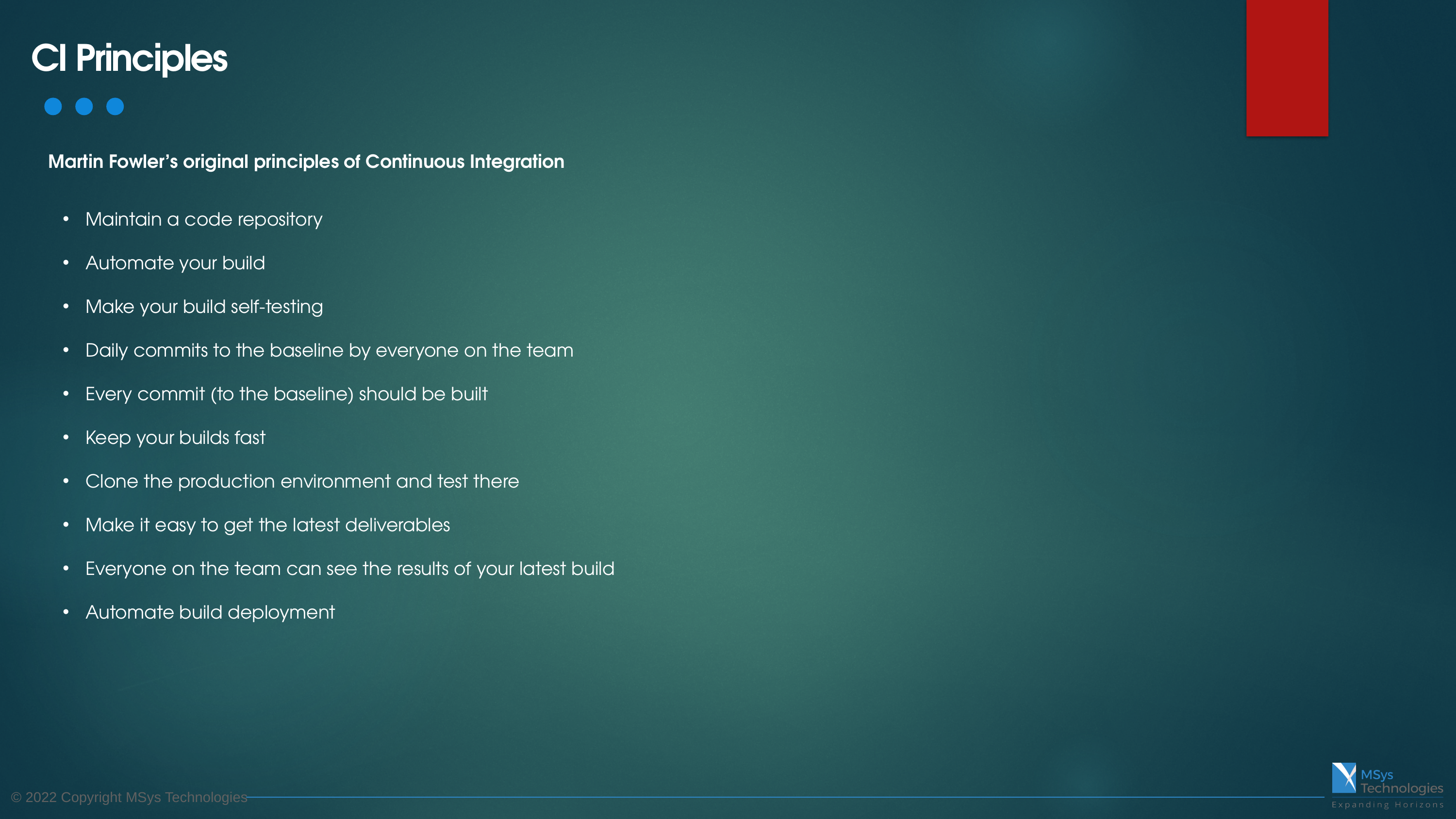

# CI Principles
Martin Fowler’s original principles of Continuous Integration
Maintain a code repository

Automate your build

Make your build self-testing

Daily commits to the baseline by everyone on the team

Every commit (to the baseline) should be built

Keep your builds fast

Clone the production environment and test there

Make it easy to get the latest deliverables

Everyone on the team can see the results of your latest build

Automate build deployment